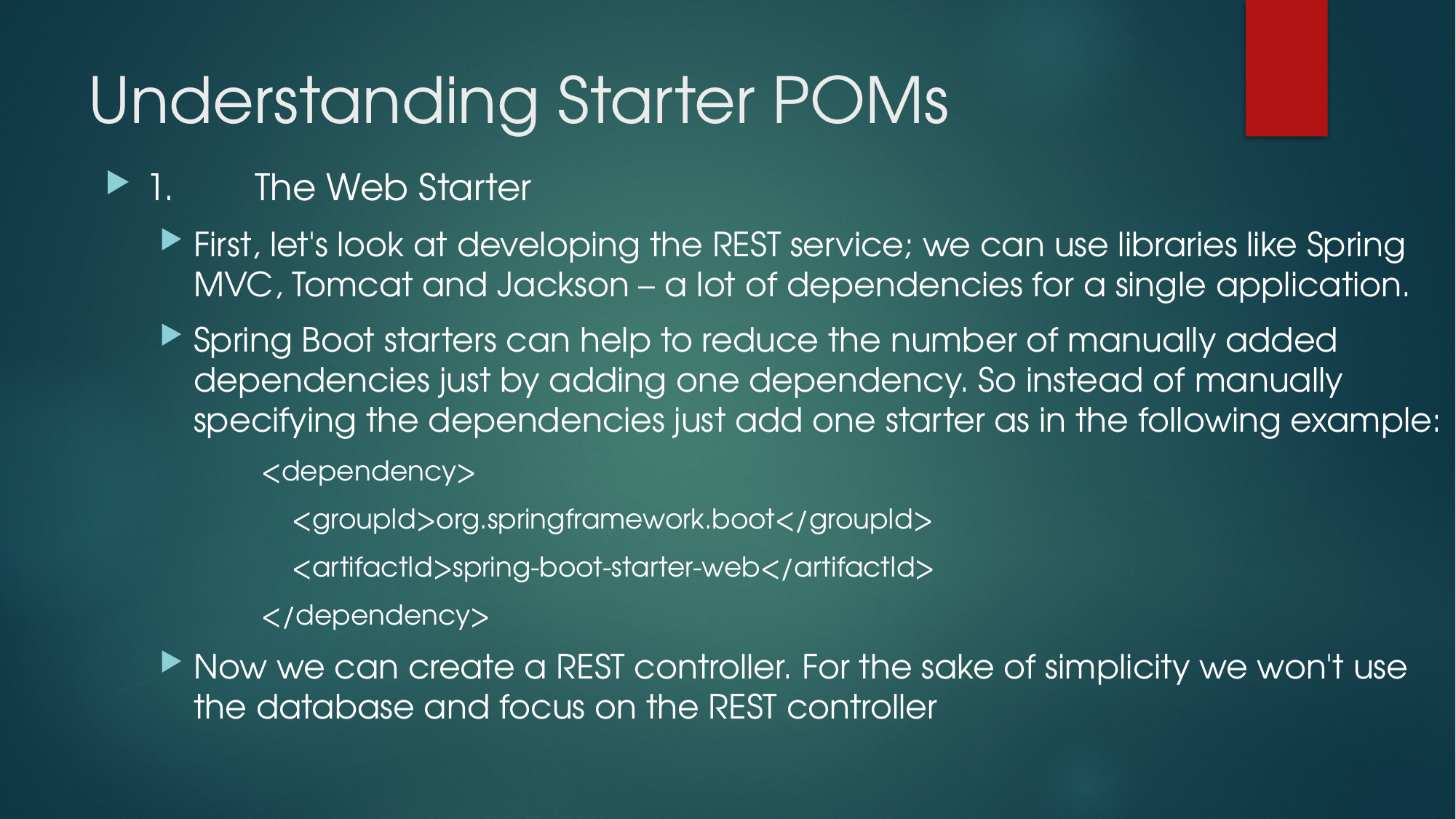

# Understanding Starter POMs
1.	The Web Starter
First, let's look at developing the REST service; we can use libraries like Spring MVC, Tomcat and Jackson – a lot of dependencies for a single application.
Spring Boot starters can help to reduce the number of manually added dependencies just by adding one dependency. So instead of manually specifying the dependencies just add one starter as in the following example:
<dependency>
    <groupId>org.springframework.boot</groupId>
    <artifactId>spring-boot-starter-web</artifactId>
</dependency>
Now we can create a REST controller. For the sake of simplicity we won't use the database and focus on the REST controller